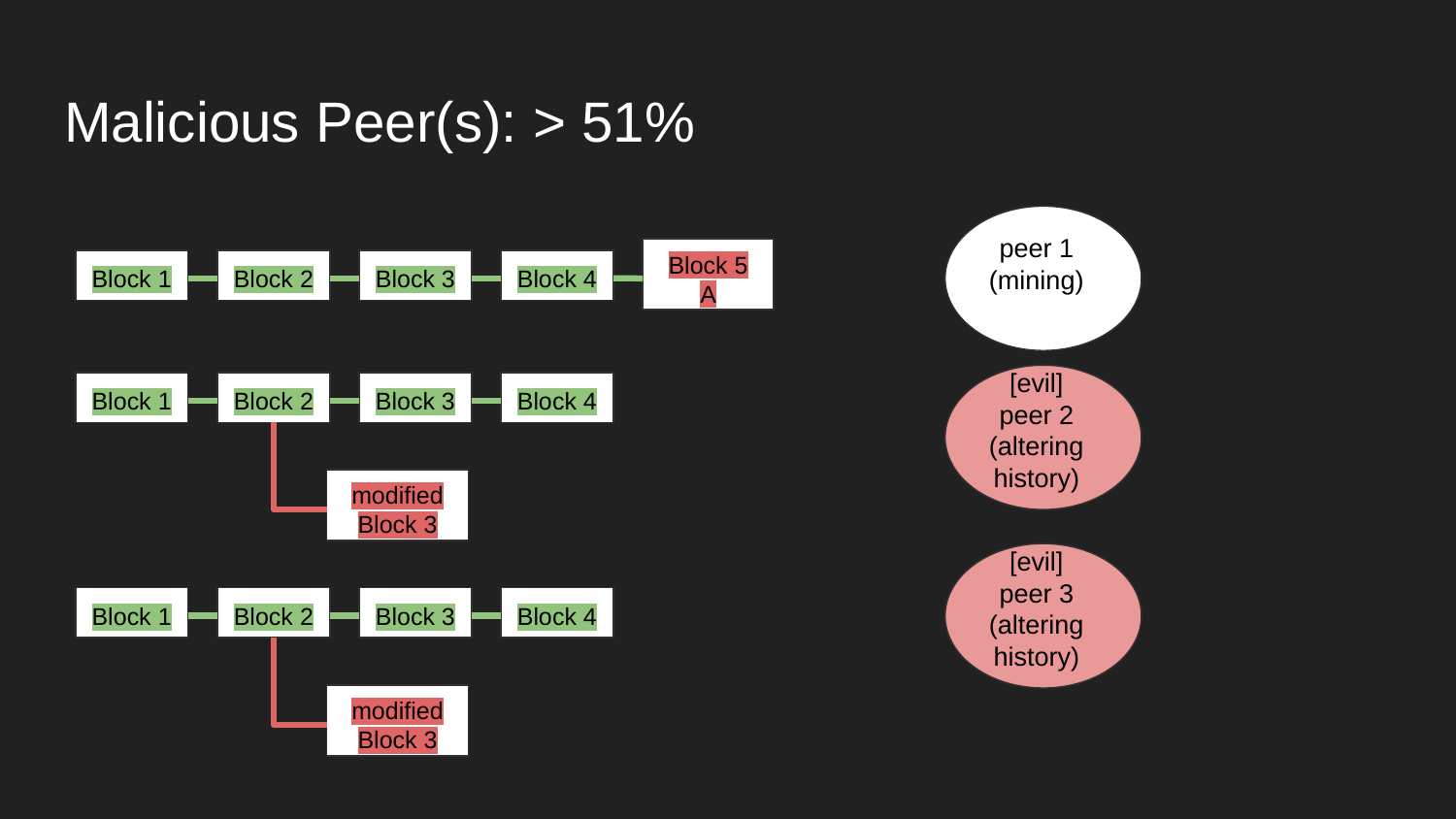

# Malicious Peer(s): > 51%

peer 1
(mining)

Block 5
A

Block 1

Block 2

Block 3

Block 4
[evil]
peer 2
(altering history)

Block 1

Block 2

Block 3

Block 4

modified
Block 3
[evil]
peer 3
(altering history)

Block 1

Block 2

Block 3

Block 4

modified
Block 3